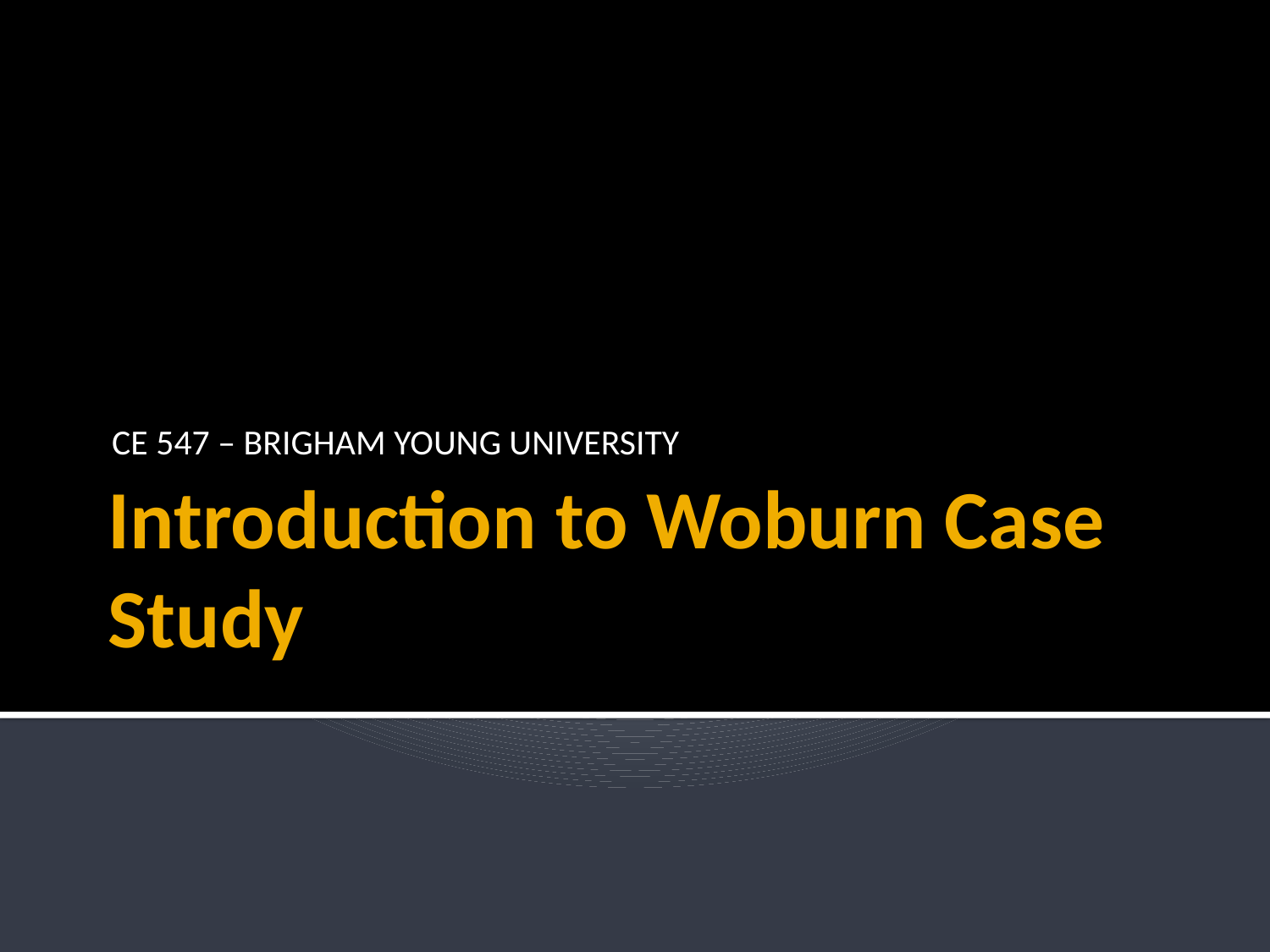

CE 547 – BRIGHAM YOUNG UNIVERSITY
# Introduction to Woburn Case Study